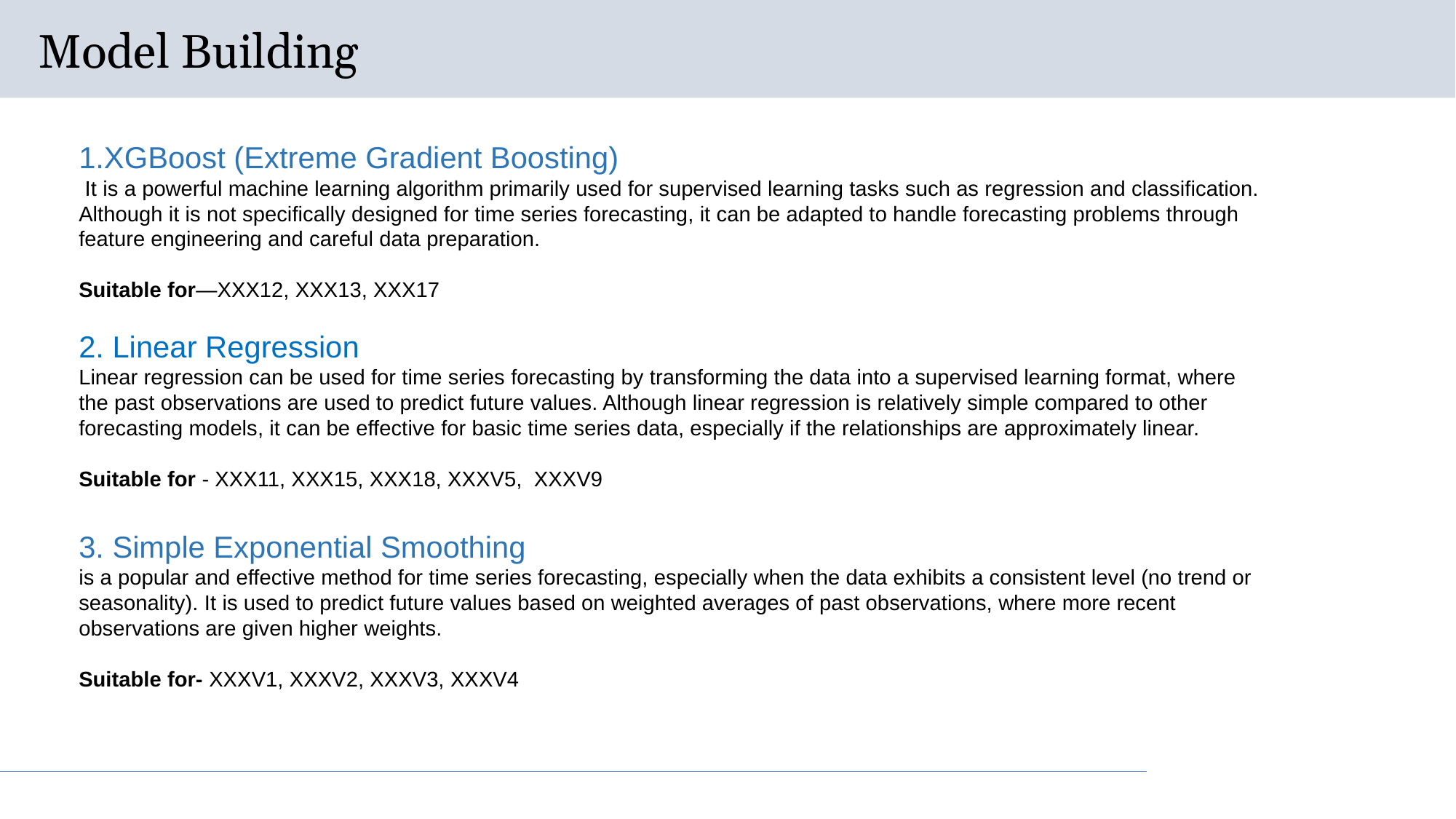

# Model Building
1.XGBoost (Extreme Gradient Boosting)
 It is a powerful machine learning algorithm primarily used for supervised learning tasks such as regression and classification. Although it is not specifically designed for time series forecasting, it can be adapted to handle forecasting problems through feature engineering and careful data preparation.

Suitable for—XXX12, XXX13, XXX17

2. Linear Regression
Linear regression can be used for time series forecasting by transforming the data into a supervised learning format, where the past observations are used to predict future values. Although linear regression is relatively simple compared to other forecasting models, it can be effective for basic time series data, especially if the relationships are approximately linear.

Suitable for - XXX11, XXX15, XXX18, XXXV5,  XXXV9

3. Simple Exponential Smoothing
is a popular and effective method for time series forecasting, especially when the data exhibits a consistent level (no trend or seasonality). It is used to predict future values based on weighted averages of past observations, where more recent observations are given higher weights.

Suitable for- XXXV1, XXXV2, XXXV3, XXXV4